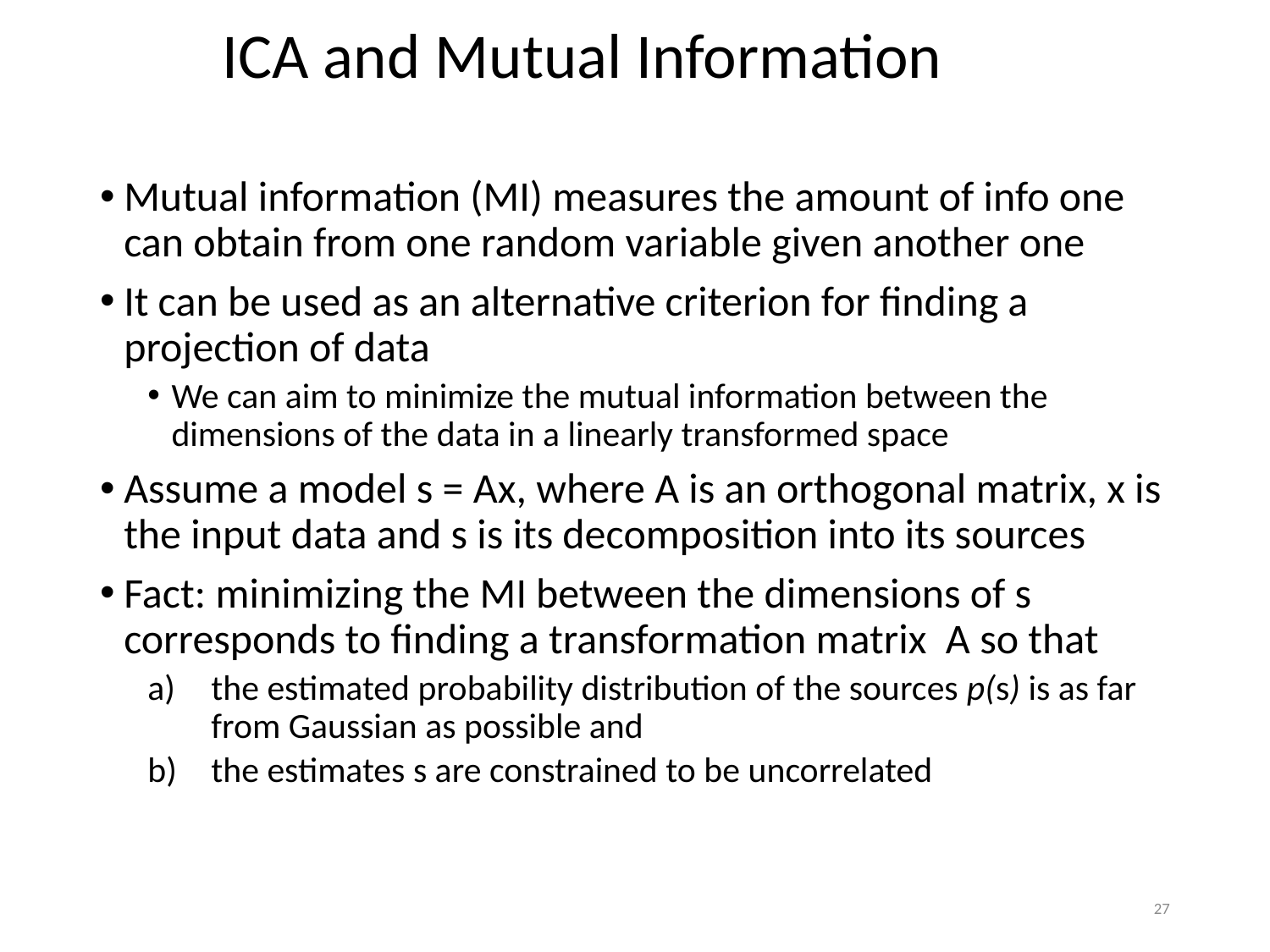

# ICA and Mutual Information
Mutual information (MI) measures the amount of info one can obtain from one random variable given another one
It can be used as an alternative criterion for finding a projection of data
We can aim to minimize the mutual information between the dimensions of the data in a linearly transformed space
Assume a model s = Ax, where A is an orthogonal matrix, x is the input data and s is its decomposition into its sources
Fact: minimizing the MI between the dimensions of s corresponds to finding a transformation matrix  A so that
the estimated probability distribution of the sources p(s) is as far from Gaussian as possible and
the estimates s are constrained to be uncorrelated

27